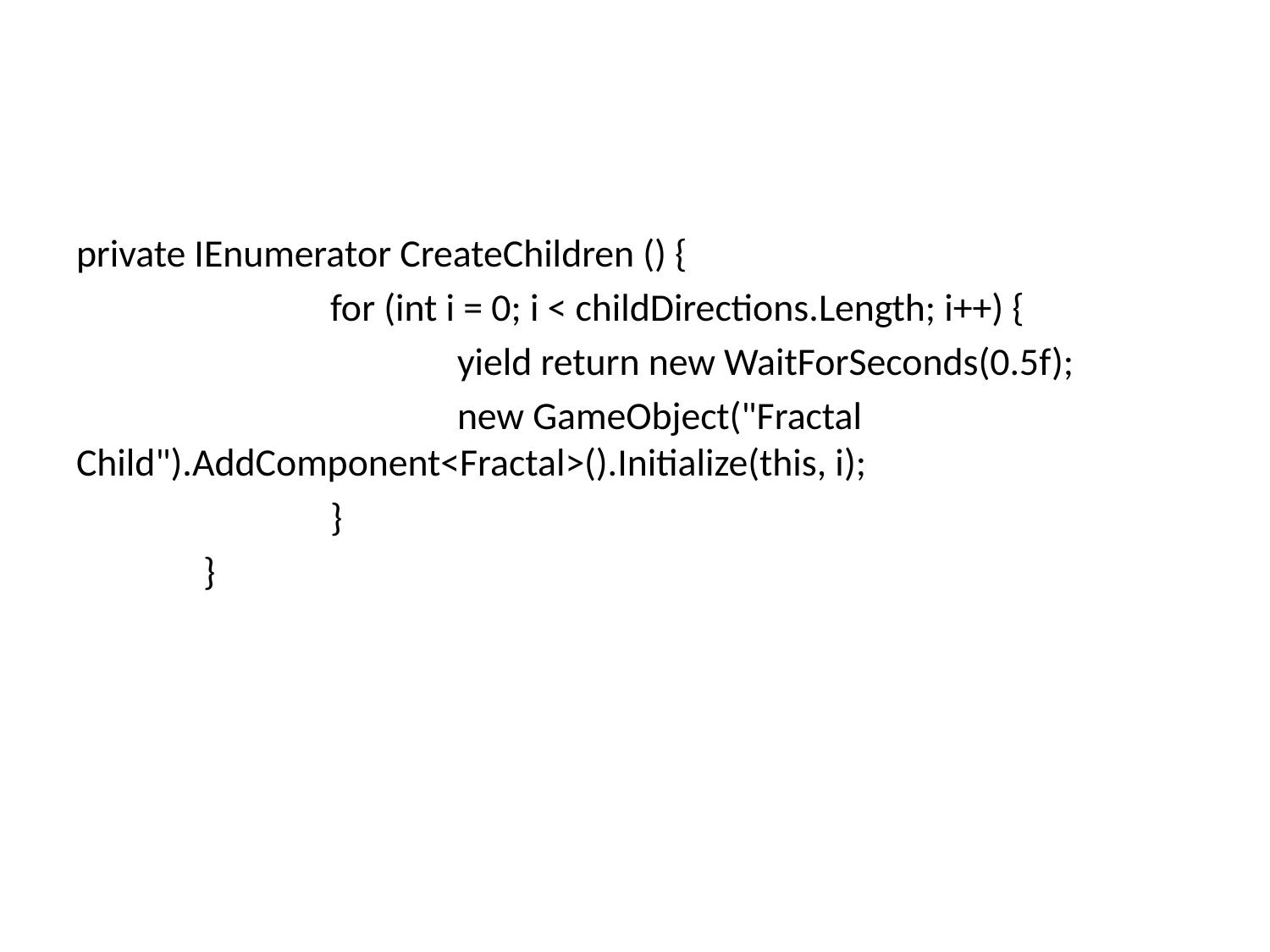

#
private IEnumerator CreateChildren () {
		for (int i = 0; i < childDirections.Length; i++) {
			yield return new WaitForSeconds(0.5f);
			new GameObject("Fractal Child").AddComponent<Fractal>().Initialize(this, i);
		}
	}